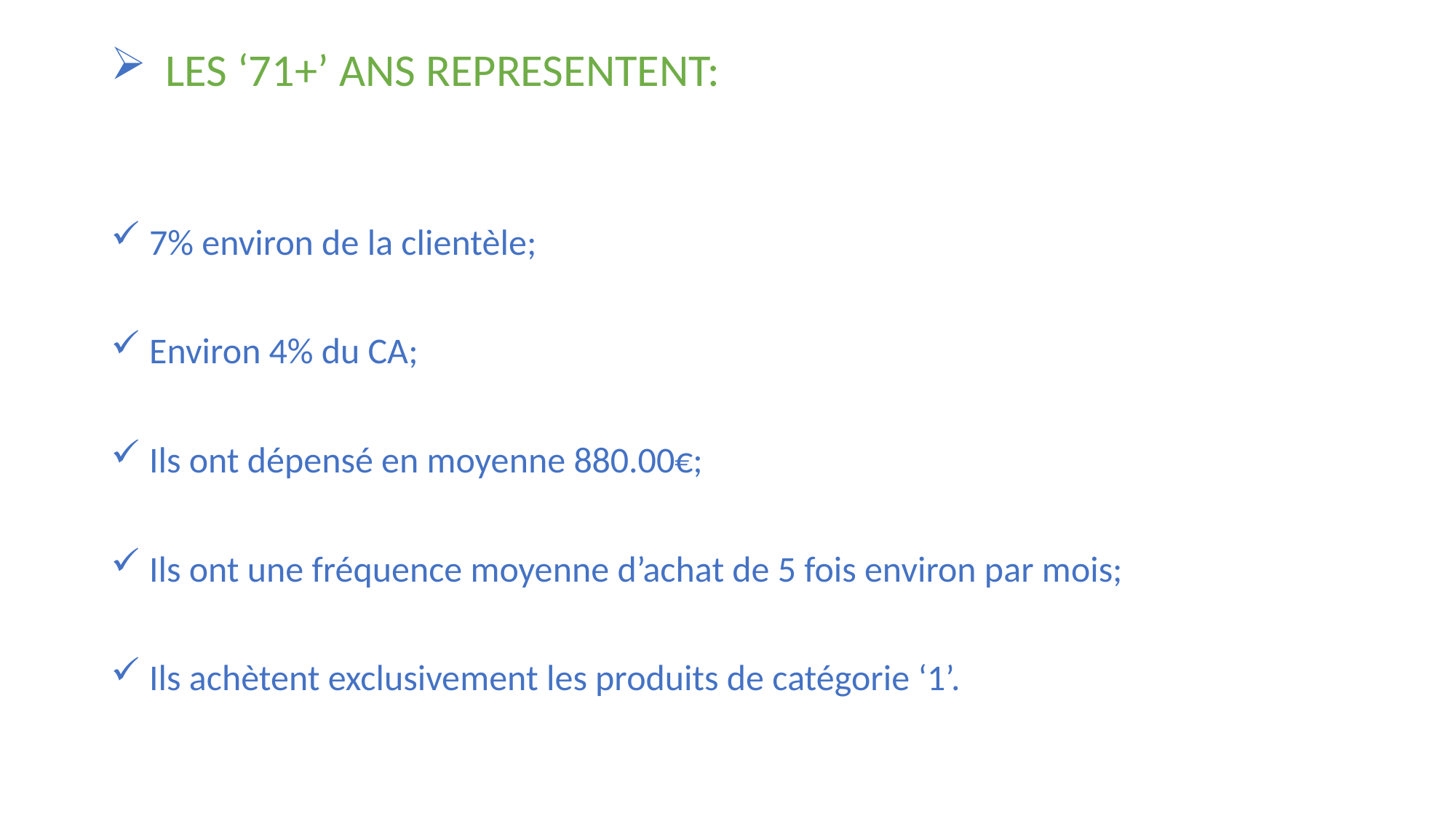

# LES ‘71+’ ANS REPRESENTENT:
 7% environ de la clientèle;

 Environ 4% du CA;

 Ils ont dépensé en moyenne 880.00€;

 Ils ont une fréquence moyenne d’achat de 5 fois environ par mois;

 Ils achètent exclusivement les produits de catégorie ‘1’.